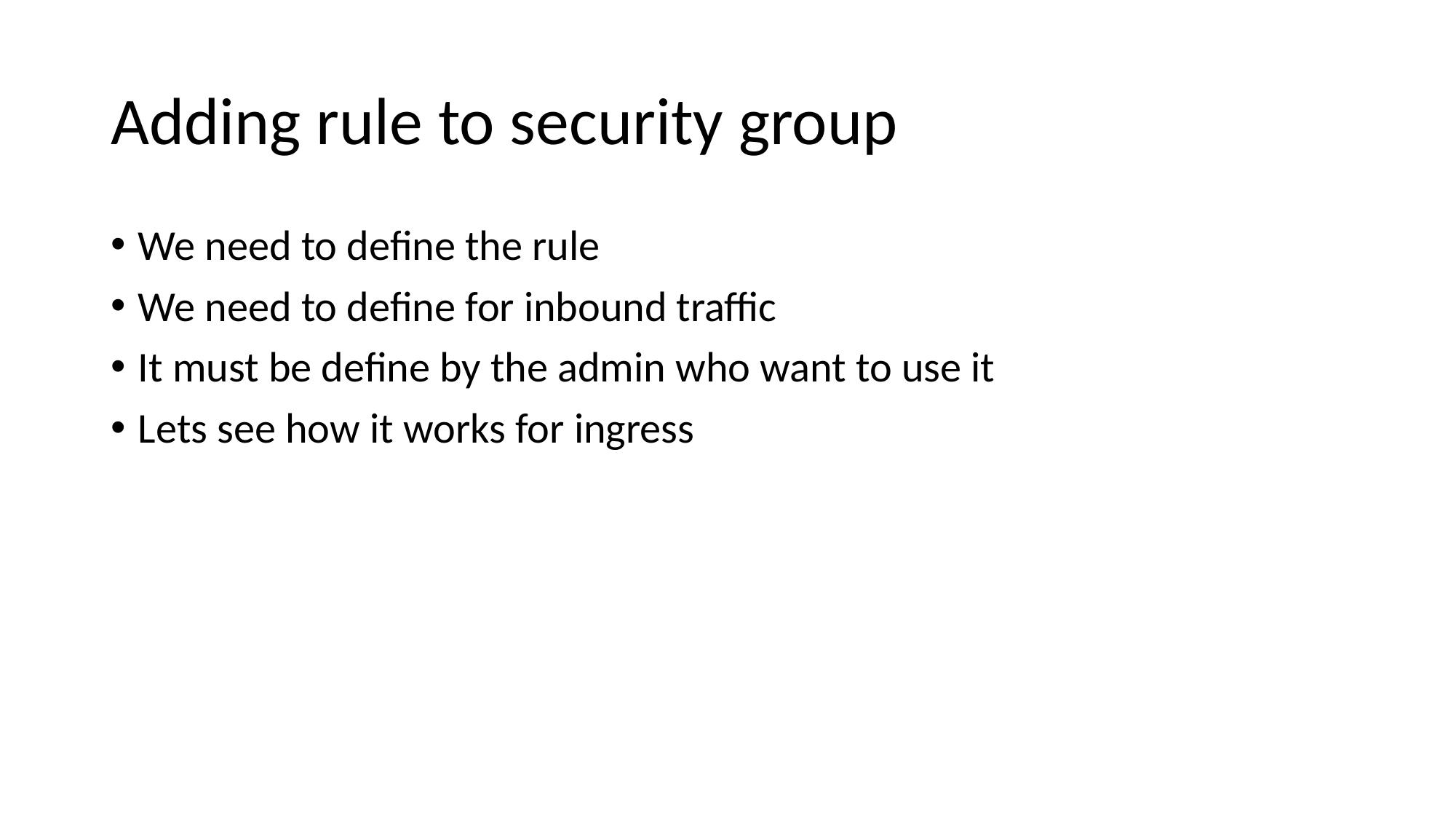

# Adding rule to security group
We need to define the rule
We need to define for inbound traffic
It must be define by the admin who want to use it
Lets see how it works for ingress